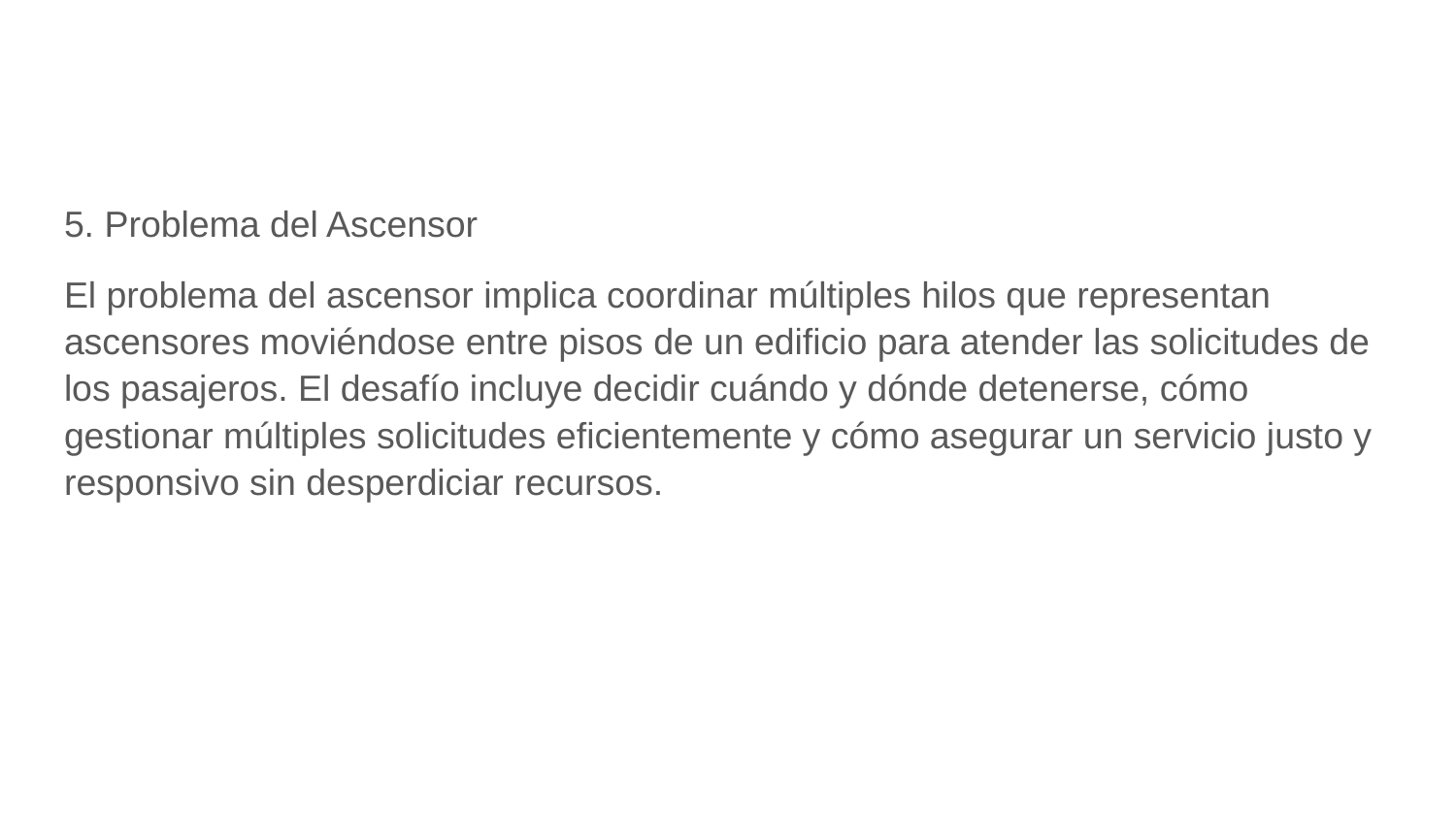

#
5. Problema del Ascensor
El problema del ascensor implica coordinar múltiples hilos que representan ascensores moviéndose entre pisos de un edificio para atender las solicitudes de los pasajeros. El desafío incluye decidir cuándo y dónde detenerse, cómo gestionar múltiples solicitudes eficientemente y cómo asegurar un servicio justo y responsivo sin desperdiciar recursos.